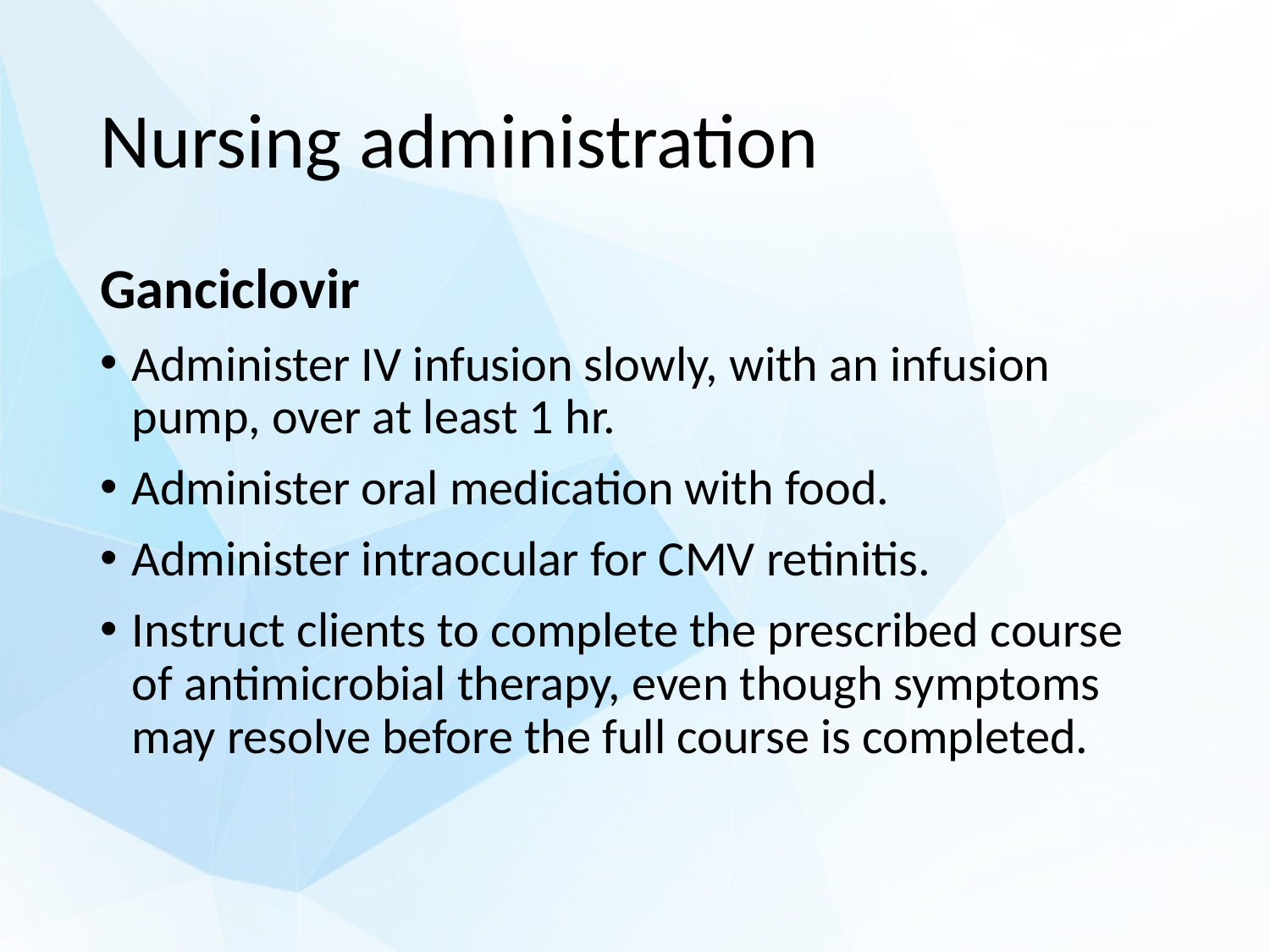

# Nursing administration
Ganciclovir
Administer IV infusion slowly, with an infusion pump, over at least 1 hr.
Administer oral medication with food.
Administer intraocular for CMV retinitis.
Instruct clients to complete the prescribed course of antimicrobial therapy, even though symptoms may resolve before the full course is completed.